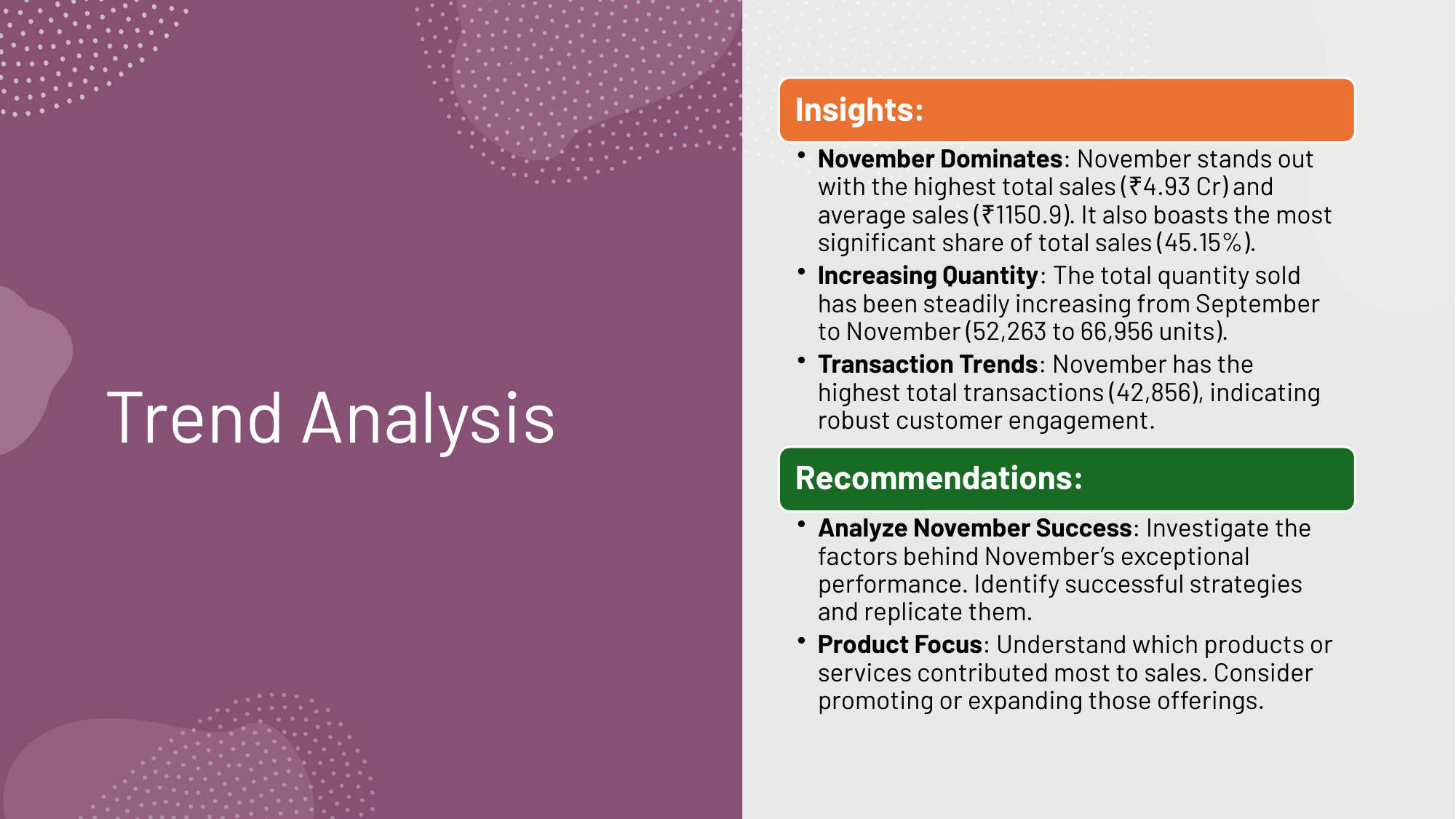

Insights:
November Dominates: November stands out with the highest total sales (₹4.93 Cr) and average sales (₹1150.9). It also boasts the most significant share of total sales (45.15%).
Increasing Quantity: The total quantity sold has been steadily increasing from September to November (52,263 to 66,956 units).
Transaction Trends: November has the highest total transactions (42,856), indicating robust customer engagement.
Recommendations:
Analyze November Success: Investigate the factors behind November’s exceptional performance. Identify successful strategies and replicate them.
Product Focus: Understand which products or services contributed most to sales. Consider promoting or expanding those offerings.
# Trend Analysis